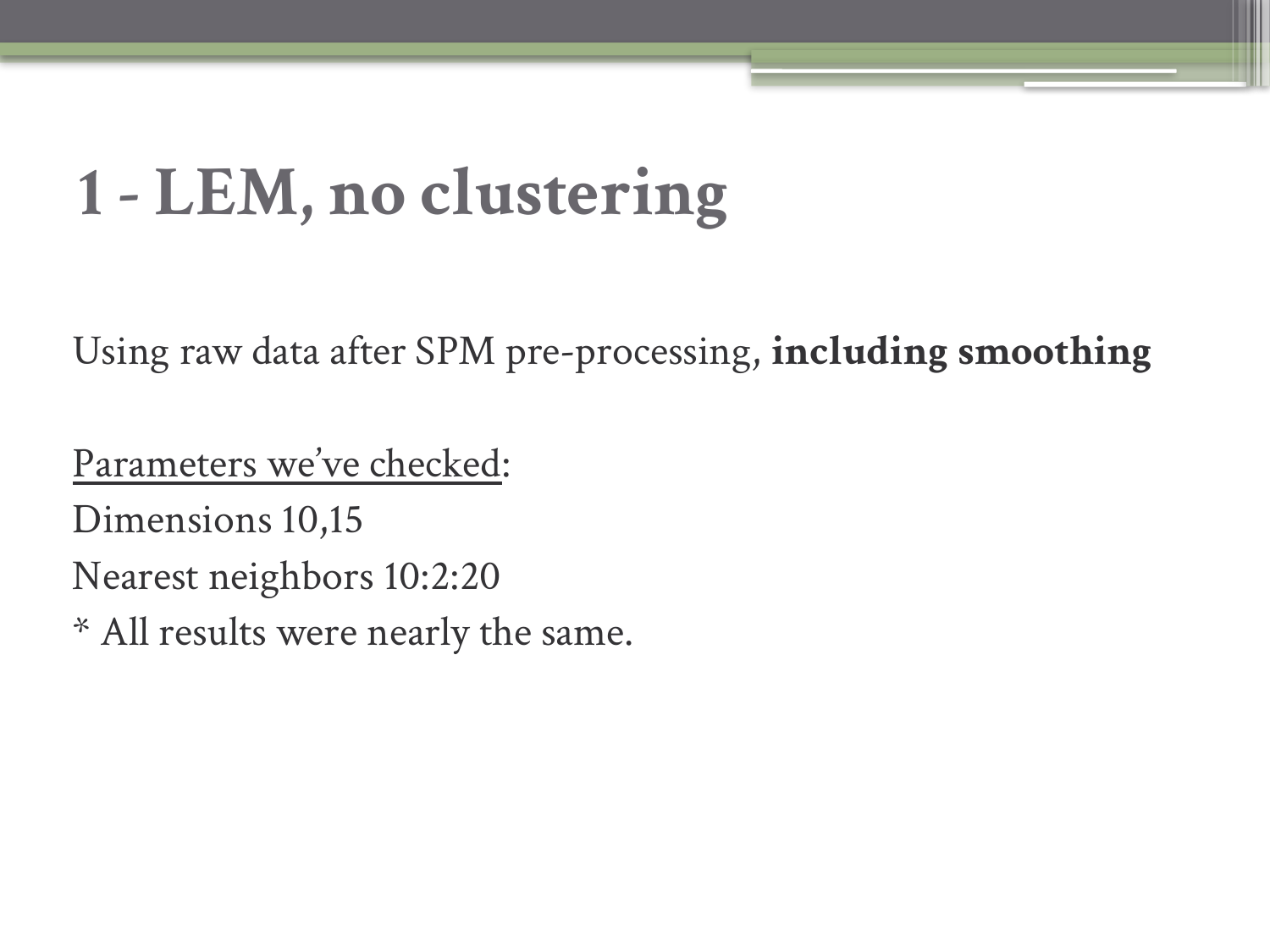

# 1 - LEM, no clustering
Using raw data after SPM pre-processing, including smoothing

Parameters we’ve checked:
Dimensions 10,15
Nearest neighbors 10:2:20
* All results were nearly the same.